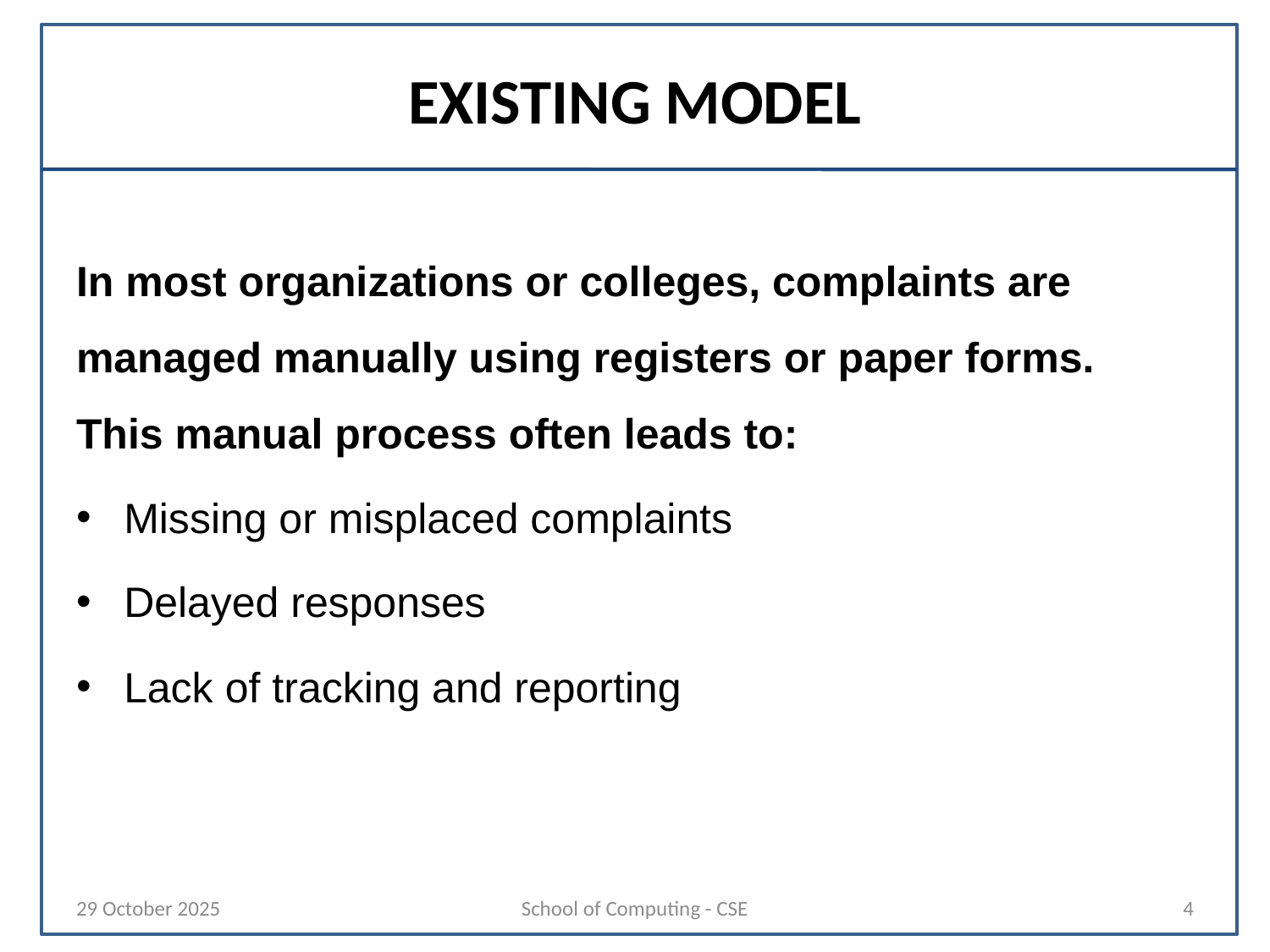

# EXISTING MODEL
In most organizations or colleges, complaints are managed manually using registers or paper forms. This manual process often leads to:
Missing or misplaced complaints
Delayed responses
Lack of tracking and reporting

29 October 2025
School of Computing - CSE
4